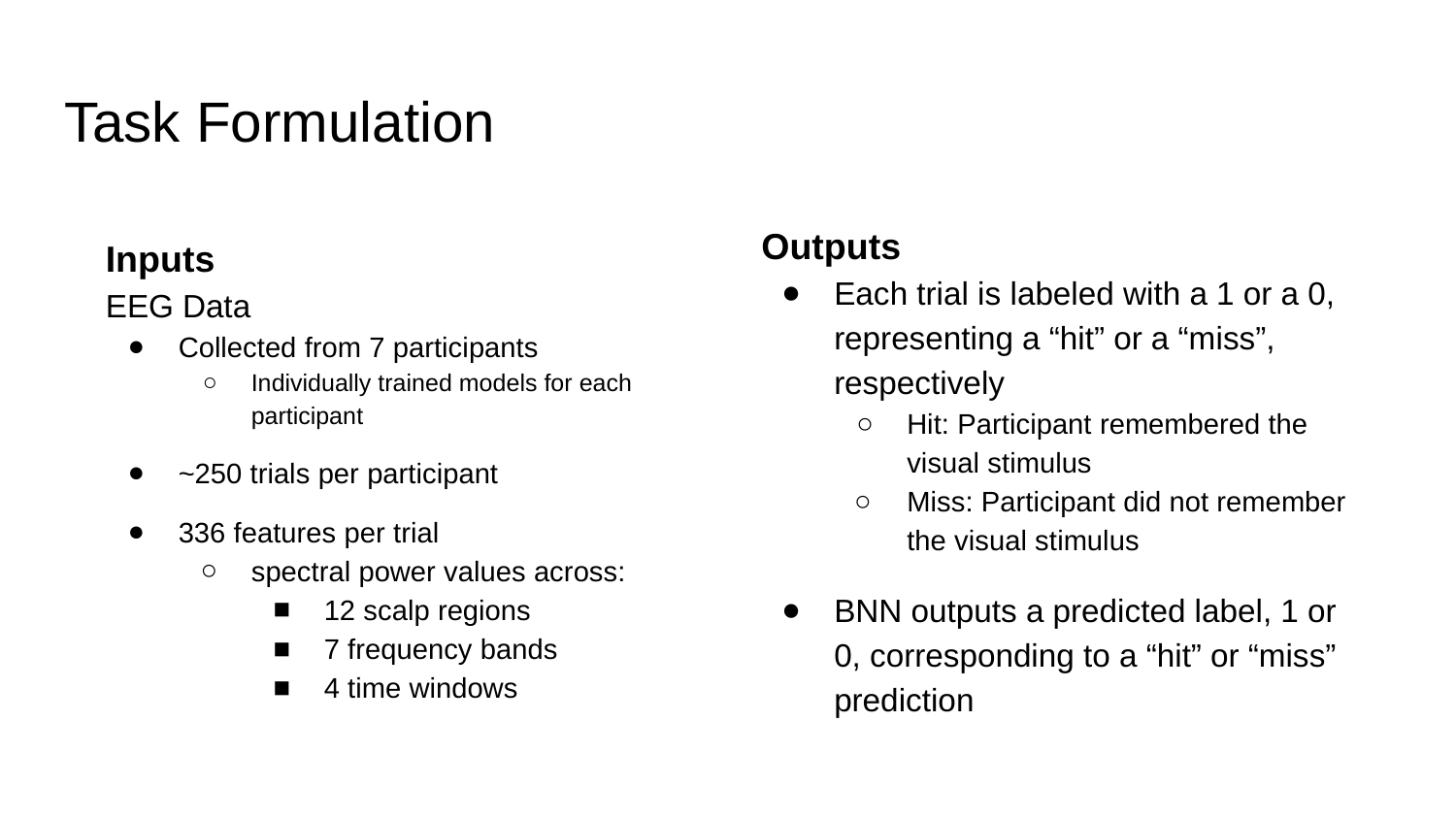

# Task Formulation
Outputs
Each trial is labeled with a 1 or a 0, representing a “hit” or a “miss”, respectively
Hit: Participant remembered the visual stimulus
Miss: Participant did not remember the visual stimulus
BNN outputs a predicted label, 1 or 0, corresponding to a “hit” or “miss” prediction
Inputs
EEG Data
Collected from 7 participants
Individually trained models for each participant
~250 trials per participant
336 features per trial
spectral power values across:
12 scalp regions
7 frequency bands
4 time windows